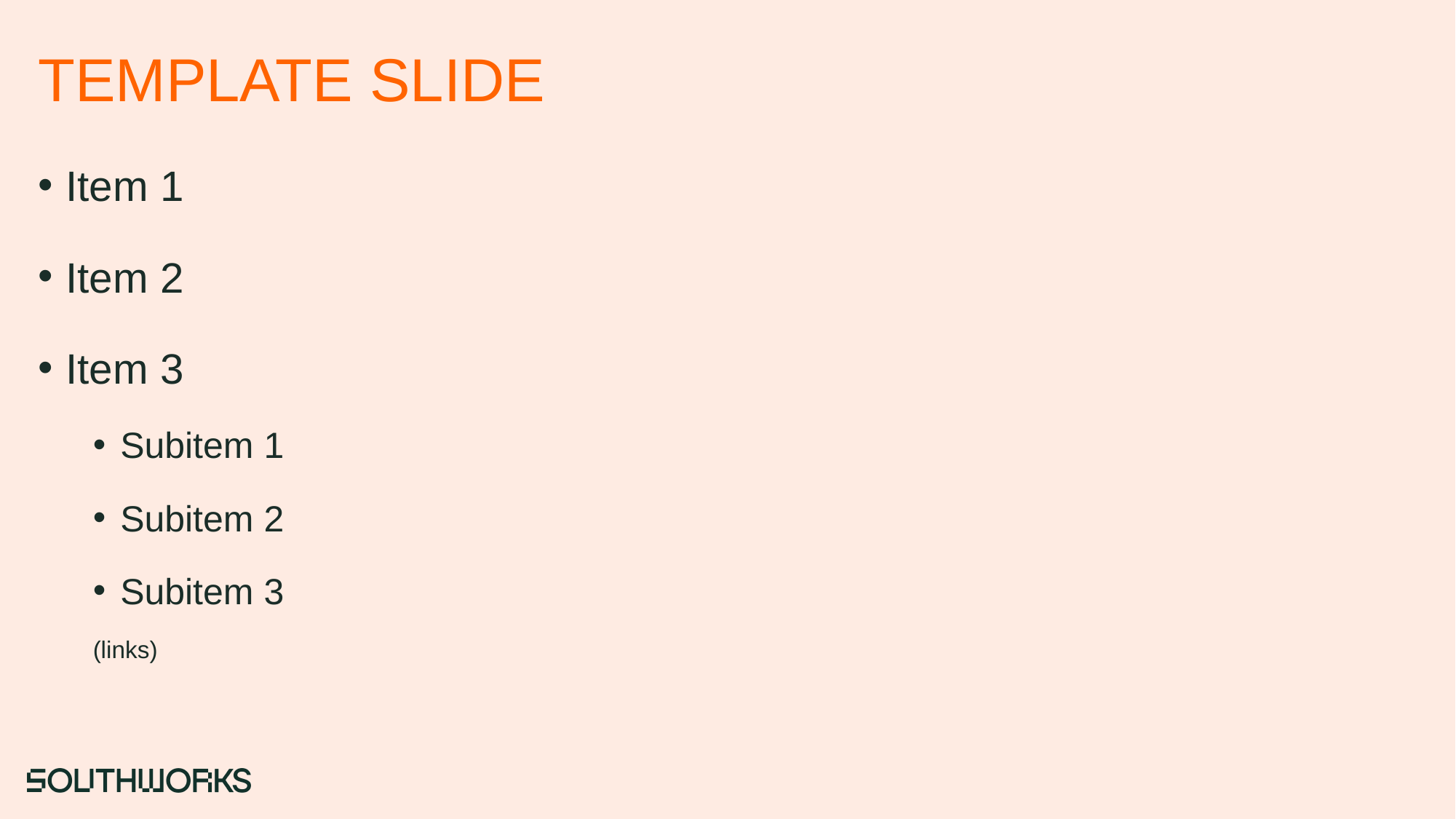

# TEMPLATE SLIDE
Item 1
Item 2
Item 3
Subitem 1
Subitem 2
Subitem 3
(links)